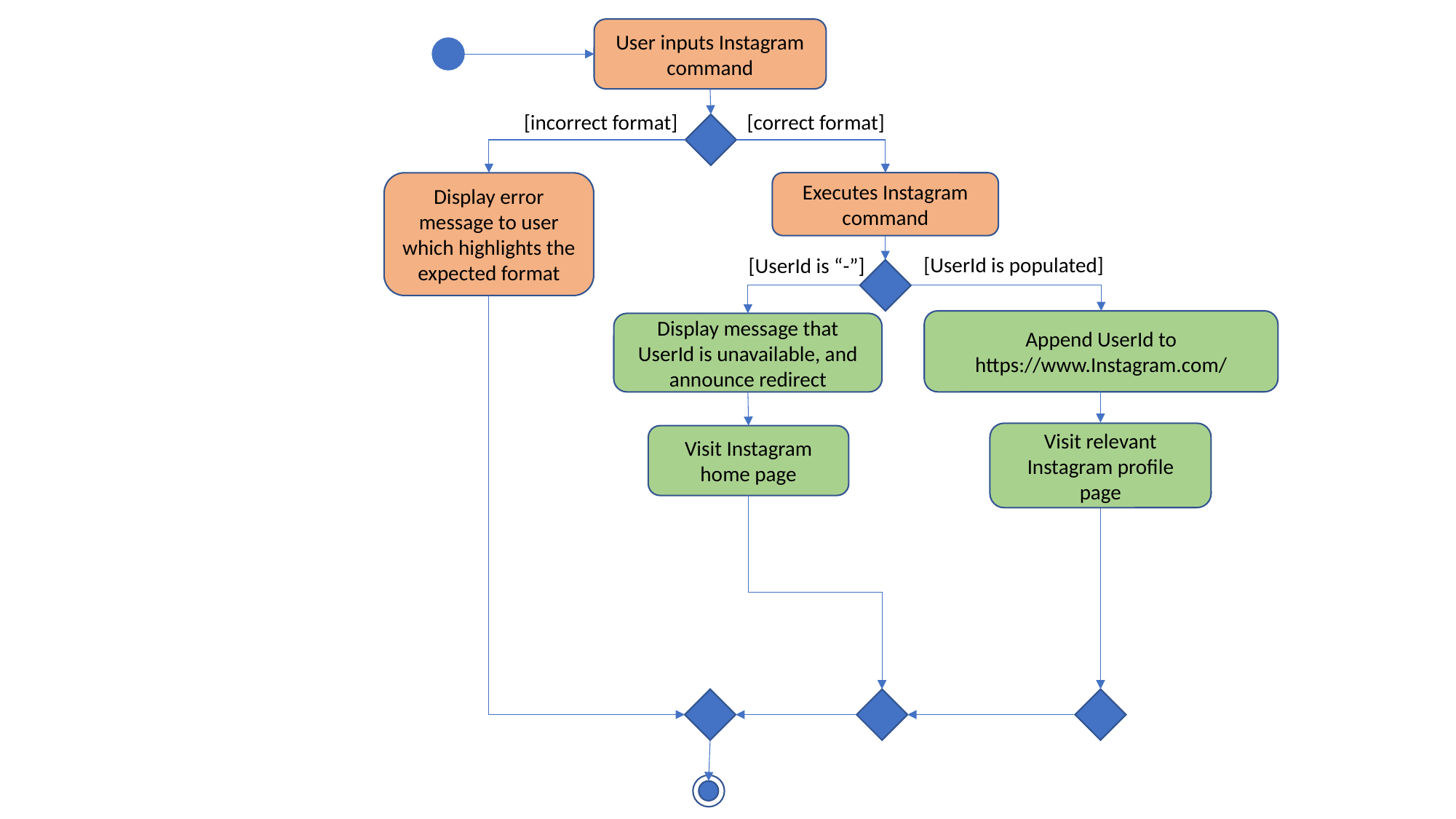

User inputs Instagram command

[correct format]
[incorrect format]

Executes Instagram command
Display error message to user which highlights the expected format
[UserId is populated]
[UserId is “-”]

Append UserId to
https://www.Instagram.com/
Display message that UserId is unavailable, and announce redirect
Visit relevant Instagram profile page
Visit Instagram home page